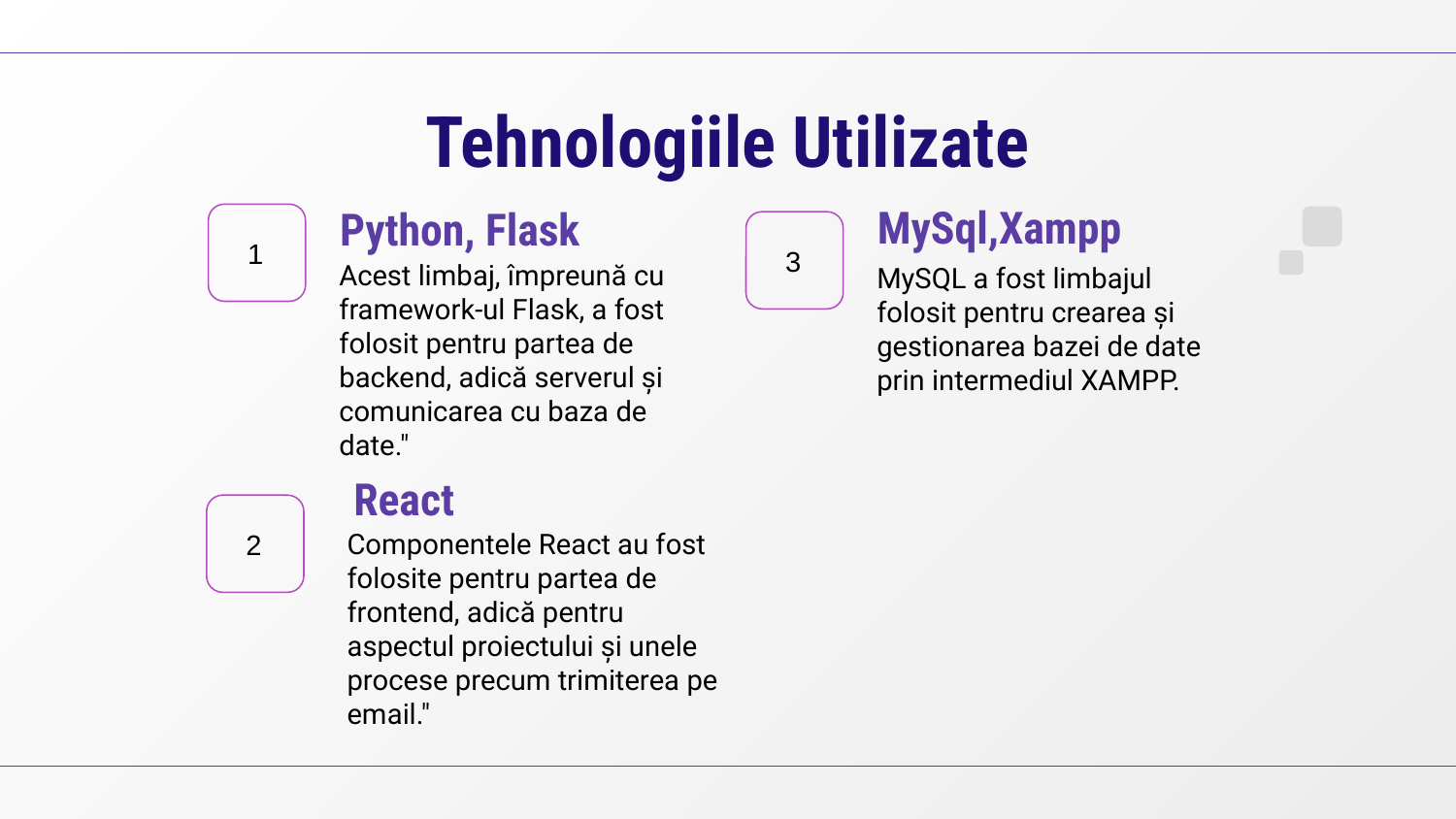

Tehnologiile Utilizate
	1
	3

MySql,Xampp

# Python, Flask

Acest limbaj, împreună cu framework-ul Flask, a fost folosit pentru partea de backend, adică serverul și comunicarea cu baza de date."
MySQL a fost limbajul folosit pentru crearea și gestionarea bazei de date prin intermediul XAMPP.
React
	2

Componentele React au fost folosite pentru partea de frontend, adică pentru aspectul proiectului și unele procese precum trimiterea pe email."